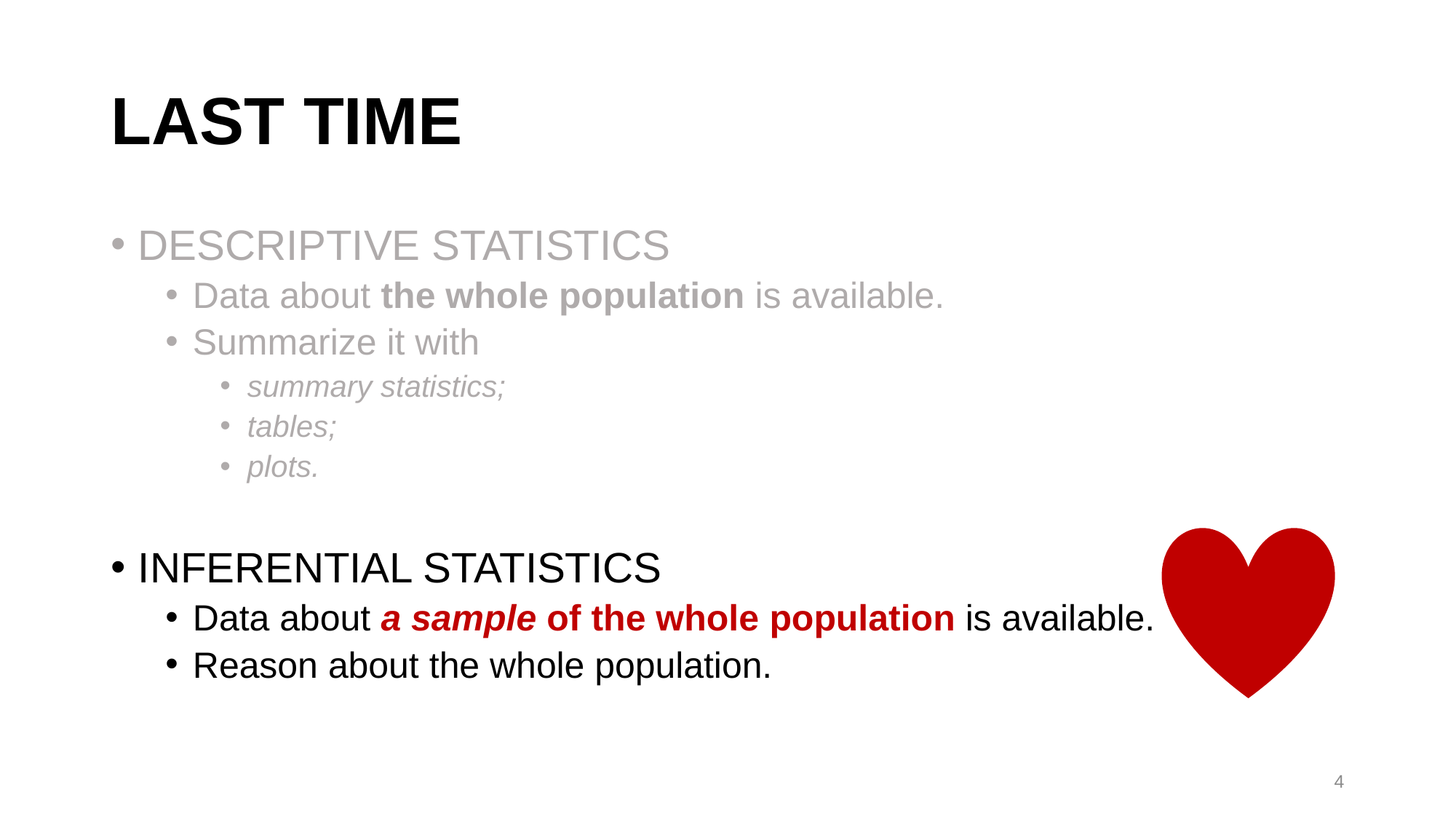

# LAST TIME
DESCRIPTIVE STATISTICS
Data about the whole population is available.
Summarize it with
summary statistics;
tables;
plots.

INFERENTIAL STATISTICS
Data about a sample of the whole population is available.
Reason about the whole population.

4